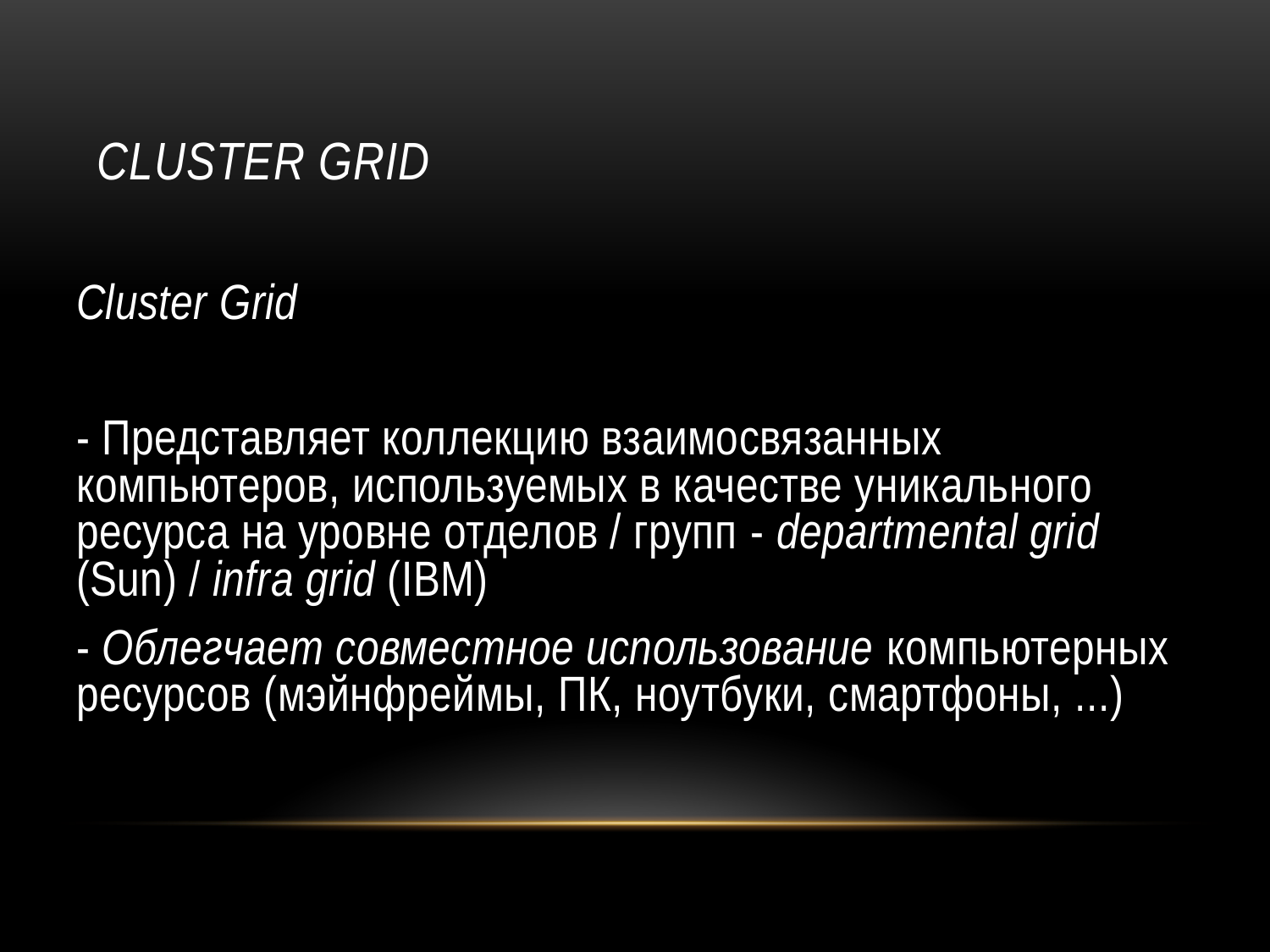

# Cluster Grid
Cluster Grid

- Представляет коллекцию взаимосвязанных компьютеров, используемых в качестве уникального ресурса на уровне отделов / групп - departmental grid (Sun) / infra grid (IBM)
- Облегчает совместное использование компьютерных ресурсов (мэйнфреймы, ПК, ноутбуки, смартфоны, ...)